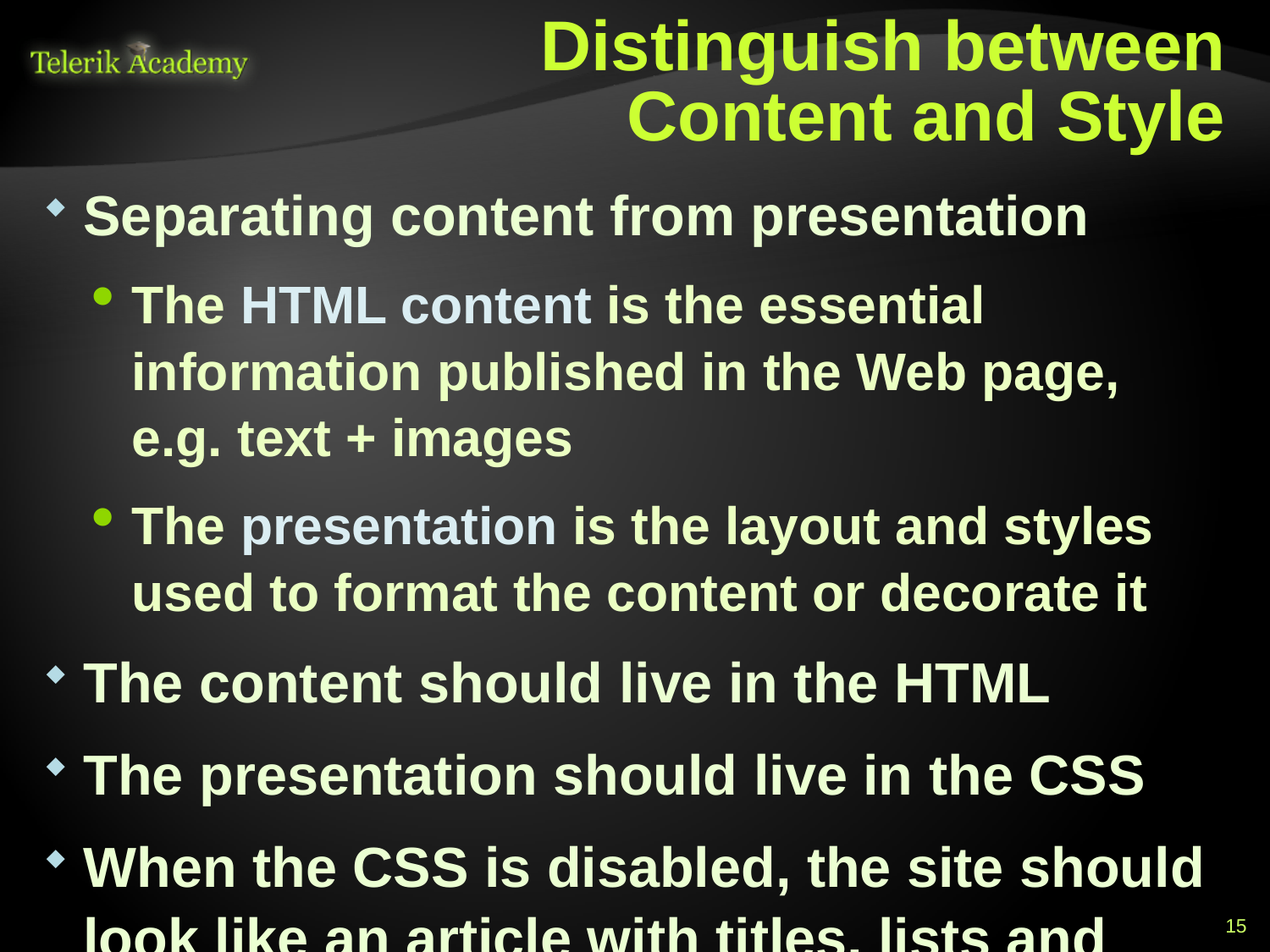

# Distinguish between Content and Style
Separating content from presentation
The HTML content is the essential information published in the Web page, e.g. text + images
The presentation is the layout and styles used to format the content or decorate it
The content should live in the HTML
The presentation should live in the CSS
When the CSS is disabled, the site should look like an article with titles, lists and paragraphs

15